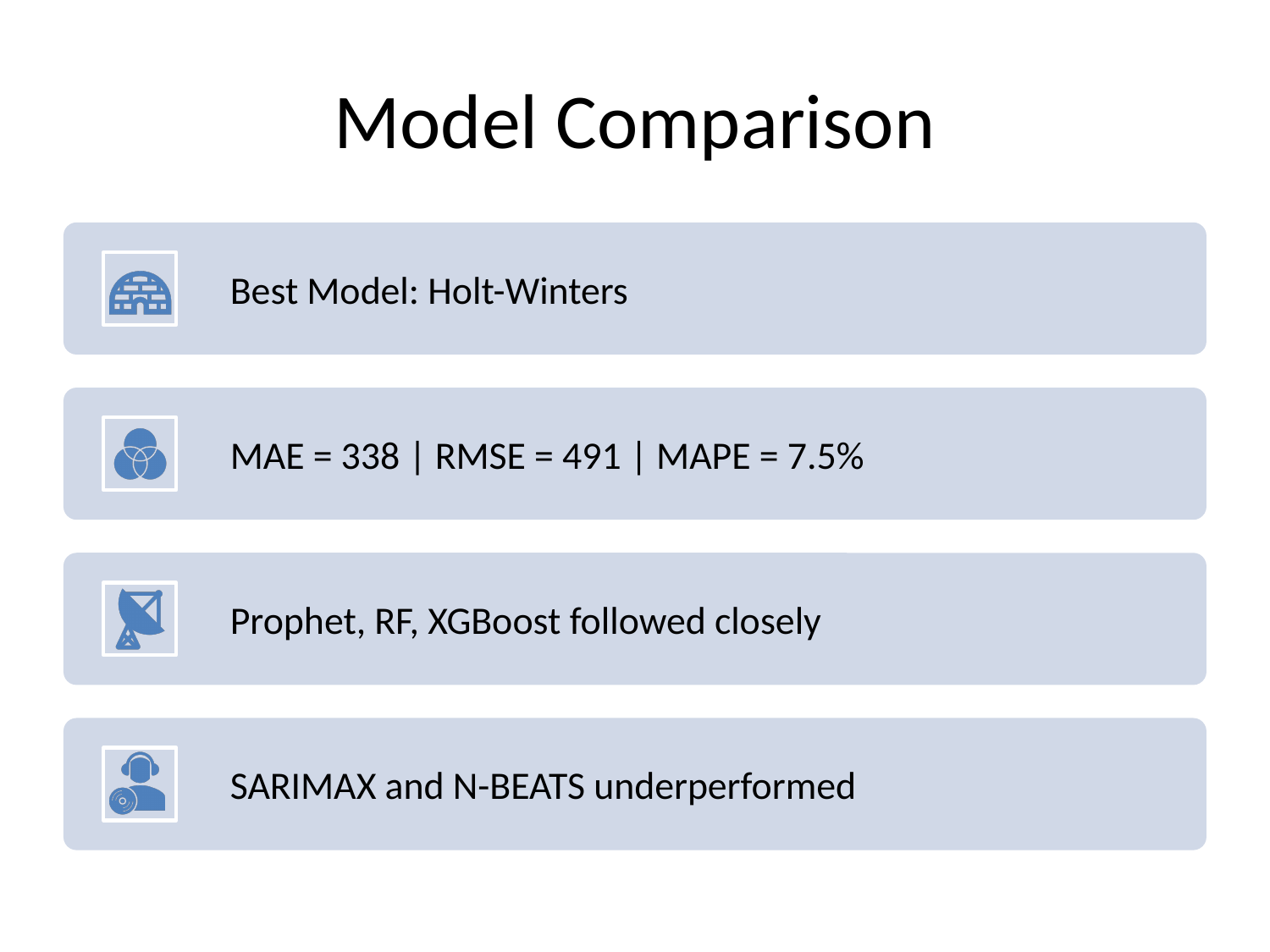

# Model Comparison
Best Model: Holt-Winters
MAE = 338 | RMSE = 491 | MAPE = 7.5%
Prophet, RF, XGBoost followed closely
SARIMAX and N-BEATS underperformed